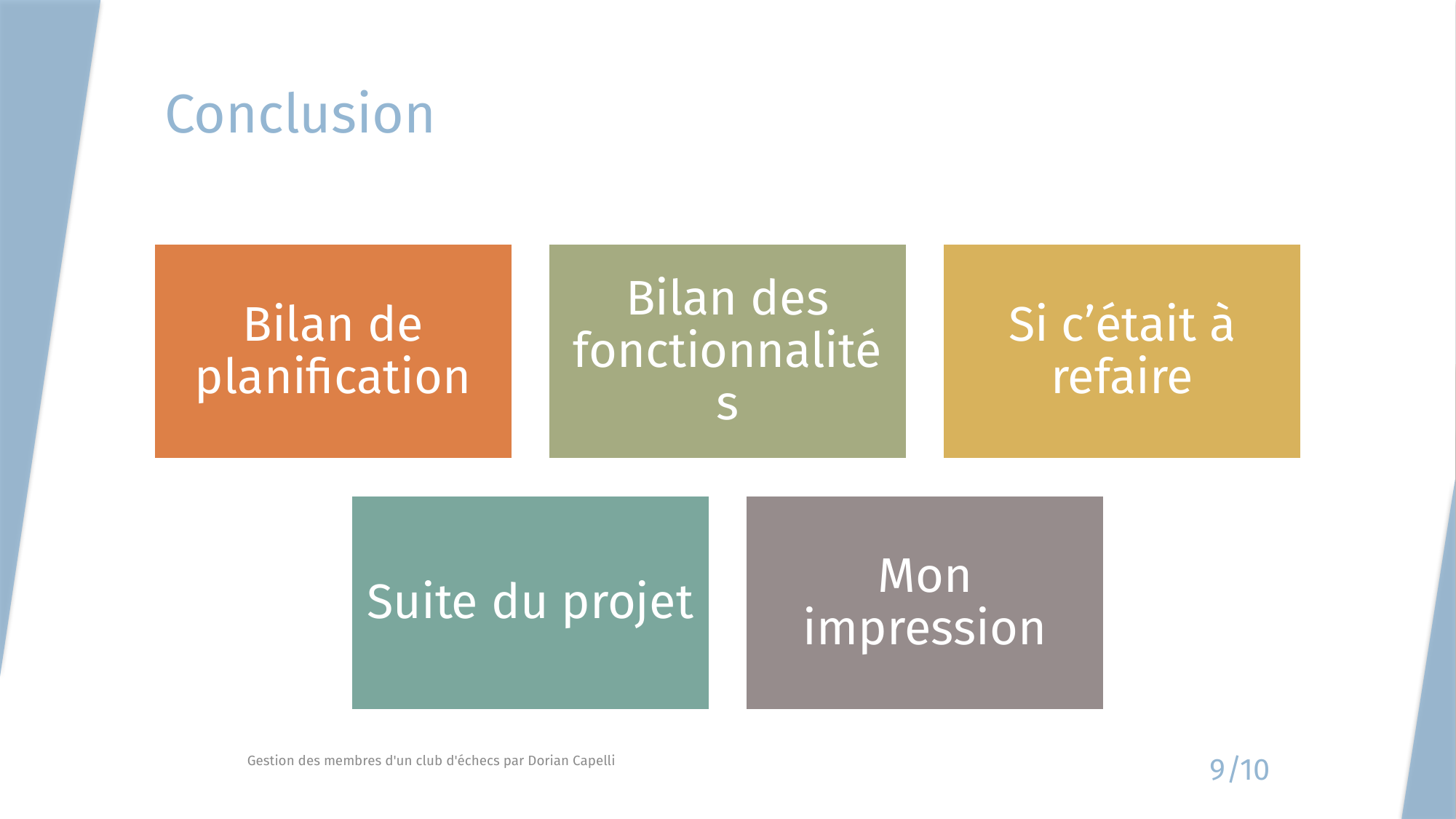

# Conclusion
Bilan de planification
Bilan des fonctionnalités
Si c’était à refaire
Suite du projet
Mon impression

Gestion des membres d'un club d'échecs par Dorian Capelli
9/10